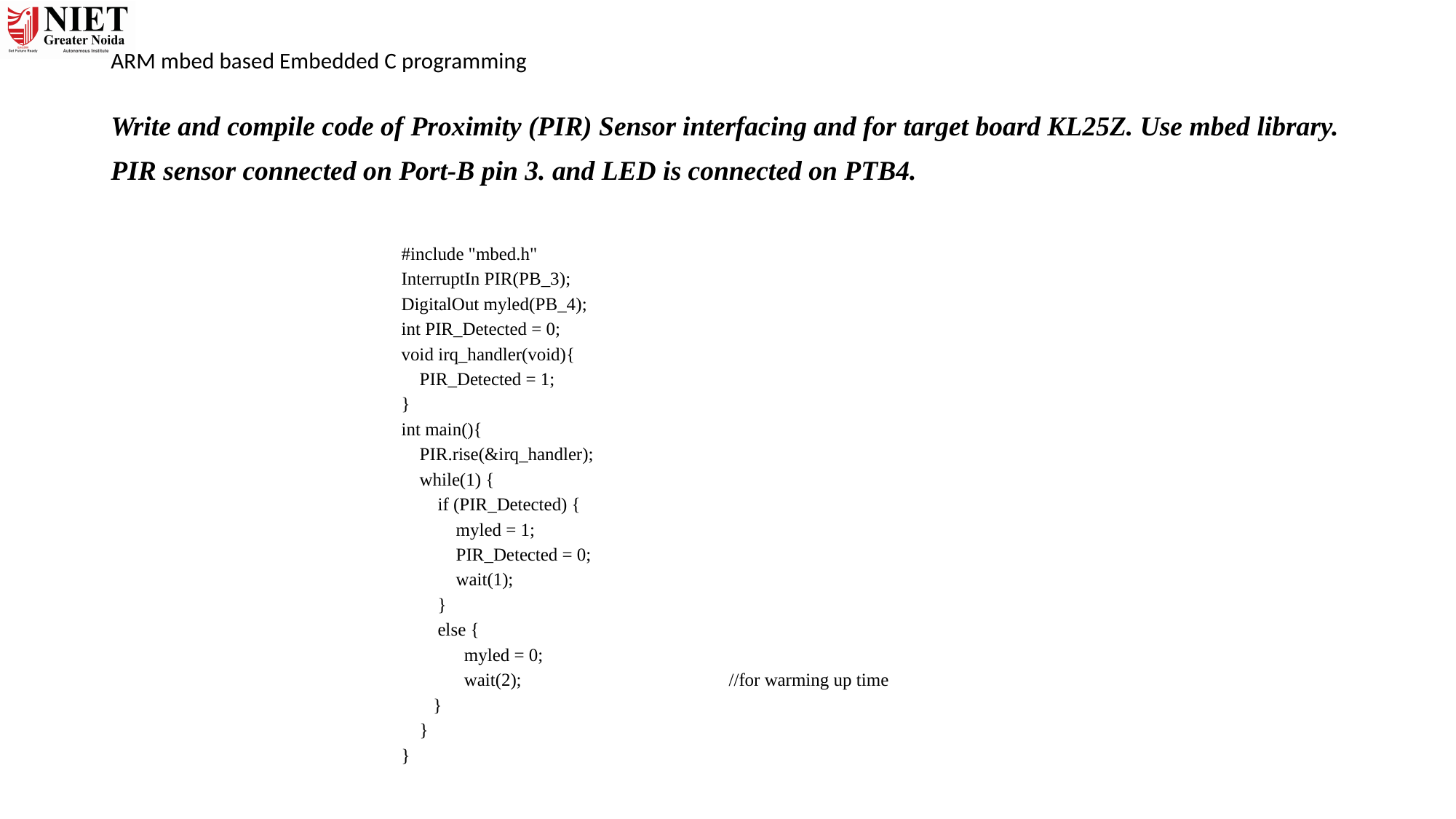

# ARM mbed based Embedded C programming
Write and compile code of Proximity (PIR) Sensor interfacing and for target board KL25Z. Use mbed library.
PIR sensor connected on Port-B pin 3. and LED is connected on PTB4.
#include "mbed.h"
InterruptIn PIR(PB_3);
DigitalOut myled(PB_4);
int PIR_Detected = 0;
void irq_handler(void){
    PIR_Detected = 1;
}
int main(){
    PIR.rise(&irq_handler);
    while(1) {
        if (PIR_Detected) {
            myled = 1;
            PIR_Detected = 0;
            wait(1);
        }
        else {
               myled = 0;
               wait(2);		//for warming up time
       }
    }
}